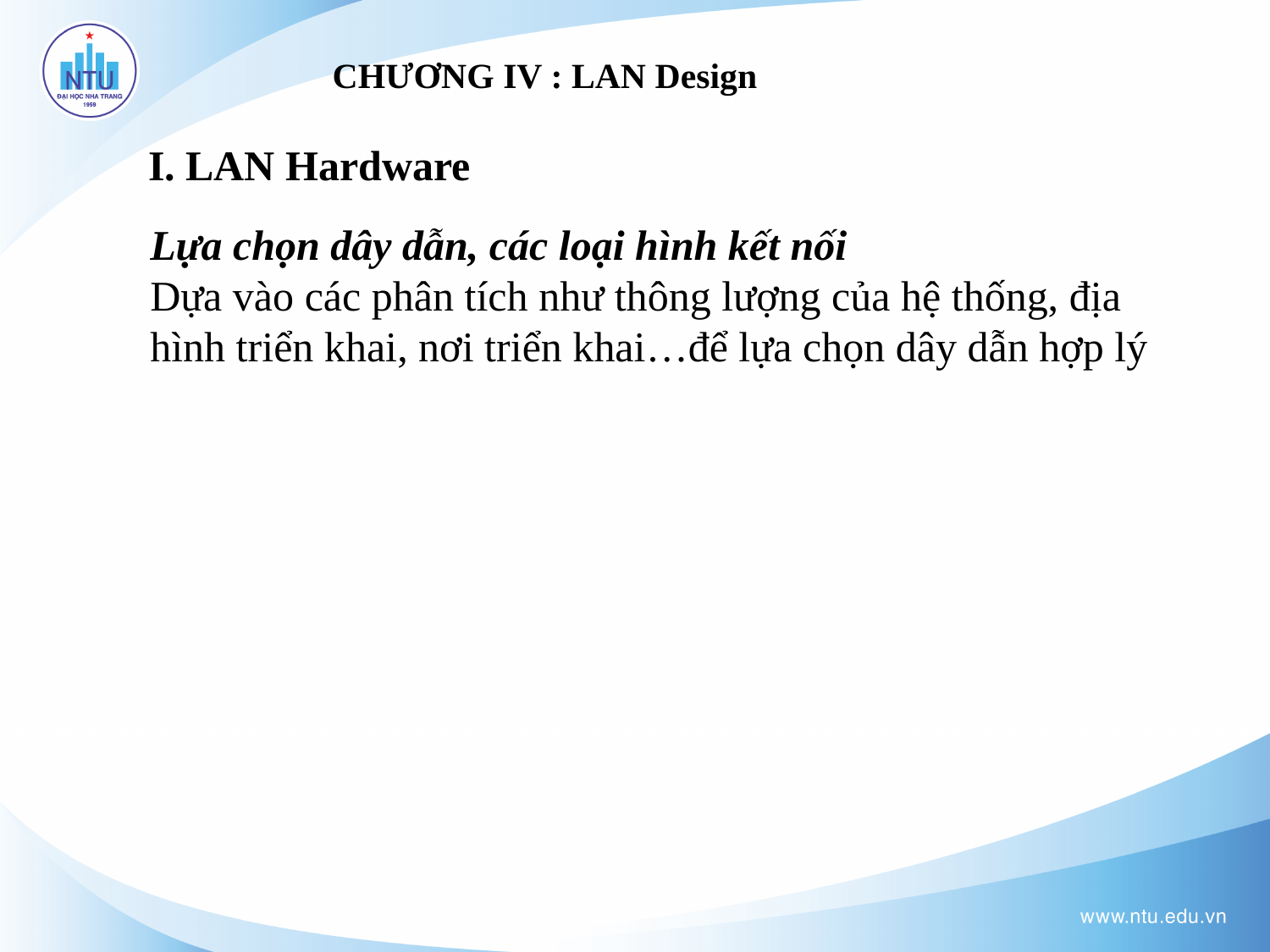

# CHƯƠNG IV : LAN Design
I. LAN Hardware
Lựa chọn dây dẫn, các loại hình kết nối
Dựa vào các phân tích như thông lượng của hệ thống, địa hình triển khai, nơi triển khai…để lựa chọn dây dẫn hợp lý